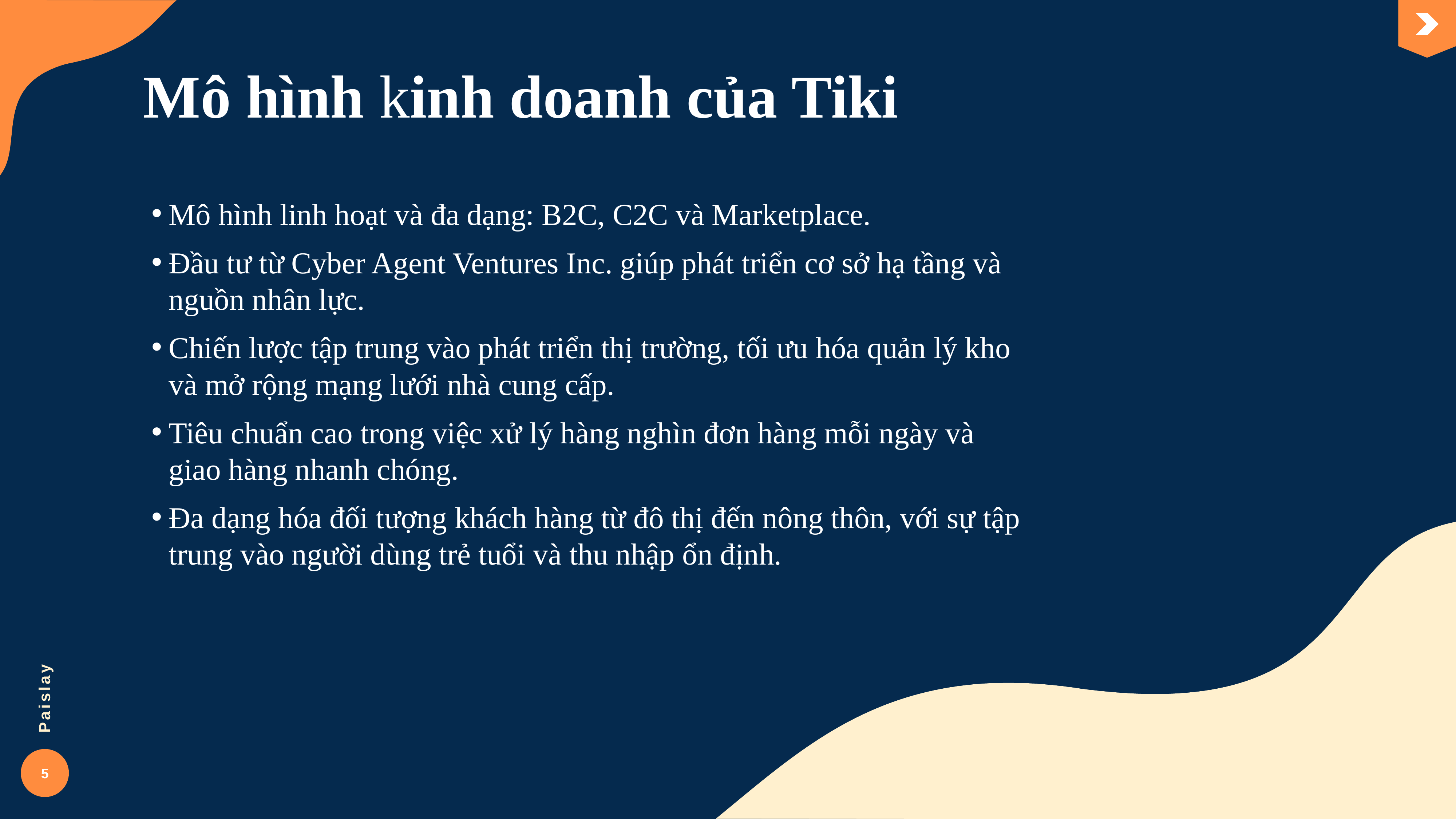

Mô hình kinh doanh của Tiki
Mô hình linh hoạt và đa dạng: B2C, C2C và Marketplace.
Đầu tư từ Cyber Agent Ventures Inc. giúp phát triển cơ sở hạ tầng và nguồn nhân lực.
Chiến lược tập trung vào phát triển thị trường, tối ưu hóa quản lý kho và mở rộng mạng lưới nhà cung cấp.
Tiêu chuẩn cao trong việc xử lý hàng nghìn đơn hàng mỗi ngày và giao hàng nhanh chóng.
Đa dạng hóa đối tượng khách hàng từ đô thị đến nông thôn, với sự tập trung vào người dùng trẻ tuổi và thu nhập ổn định.

Paislay
5